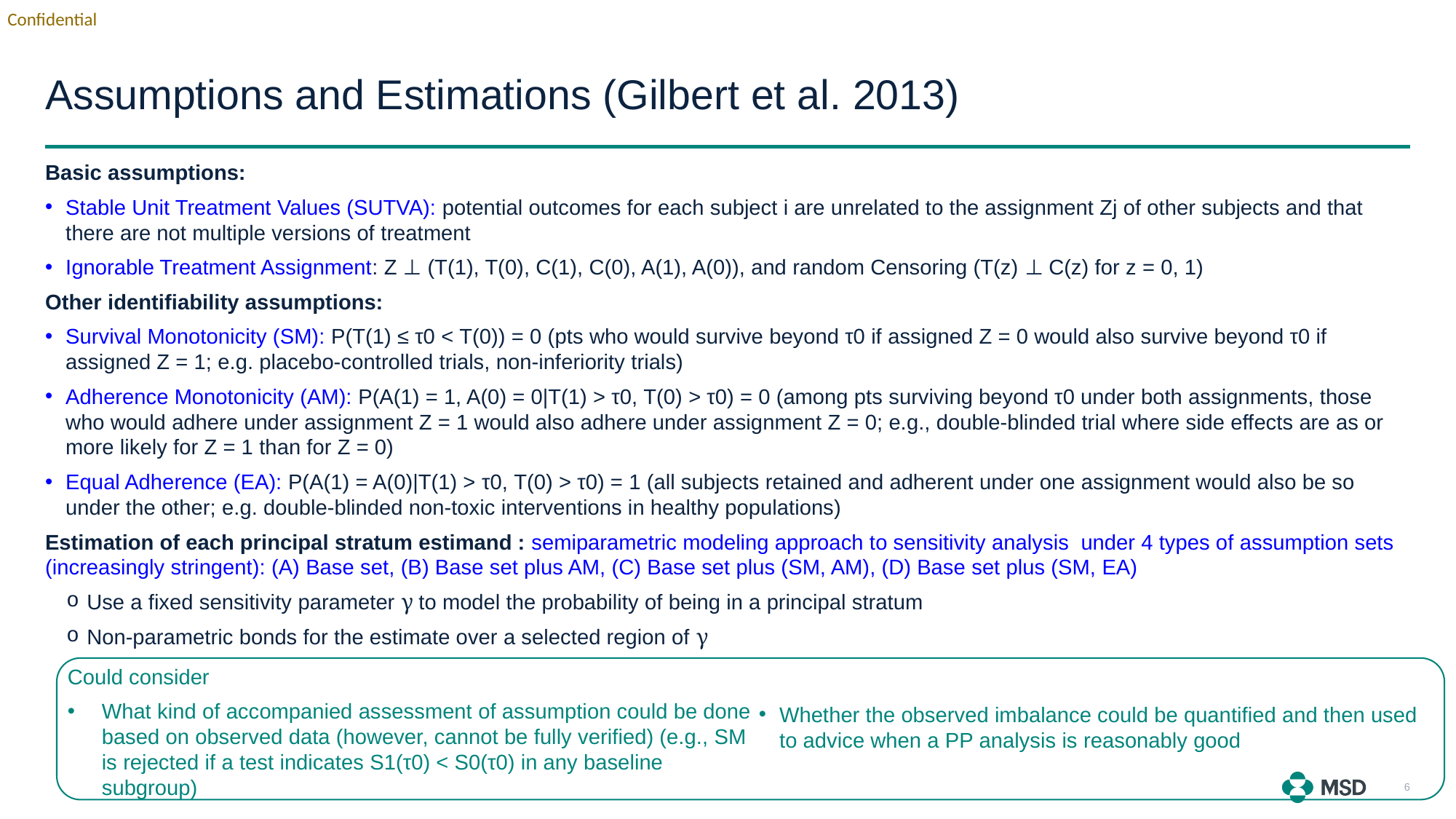

# Assumptions and Estimations (Gilbert et al. 2013)
Basic assumptions:
Stable Unit Treatment Values (SUTVA): potential outcomes for each subject i are unrelated to the assignment Zj of other subjects and that there are not multiple versions of treatment
Ignorable Treatment Assignment: Z ⊥ (T(1), T(0), C(1), C(0), A(1), A(0)), and random Censoring (T(z) ⊥ C(z) for z = 0, 1)
Other identifiability assumptions:
Survival Monotonicity (SM): P(T(1) ≤ τ0 < T(0)) = 0 (pts who would survive beyond τ0 if assigned Z = 0 would also survive beyond τ0 if assigned Z = 1; e.g. placebo-controlled trials, non-inferiority trials)
Adherence Monotonicity (AM): P(A(1) = 1, A(0) = 0|T(1) > τ0, T(0) > τ0) = 0 (among pts surviving beyond τ0 under both assignments, those who would adhere under assignment Z = 1 would also adhere under assignment Z = 0; e.g., double-blinded trial where side effects are as or more likely for Z = 1 than for Z = 0)
Equal Adherence (EA): P(A(1) = A(0)|T(1) > τ0, T(0) > τ0) = 1 (all subjects retained and adherent under one assignment would also be so under the other; e.g. double-blinded non-toxic interventions in healthy populations)
Estimation of each principal stratum estimand : semiparametric modeling approach to sensitivity analysis  under 4 types of assumption sets (increasingly stringent): (A) Base set, (B) Base set plus AM, (C) Base set plus (SM, AM), (D) Base set plus (SM, EA)
Use a fixed sensitivity parameter γ to model the probability of being in a principal stratum
Non-parametric bonds for the estimate over a selected region of γ

Could consider
What kind of accompanied assessment of assumption could be done based on observed data (however, cannot be fully verified) (e.g., SM is rejected if a test indicates S1(τ0) < S0(τ0) in any baseline subgroup)

Whether the observed imbalance could be quantified and then used to advice when a PP analysis is reasonably good

6